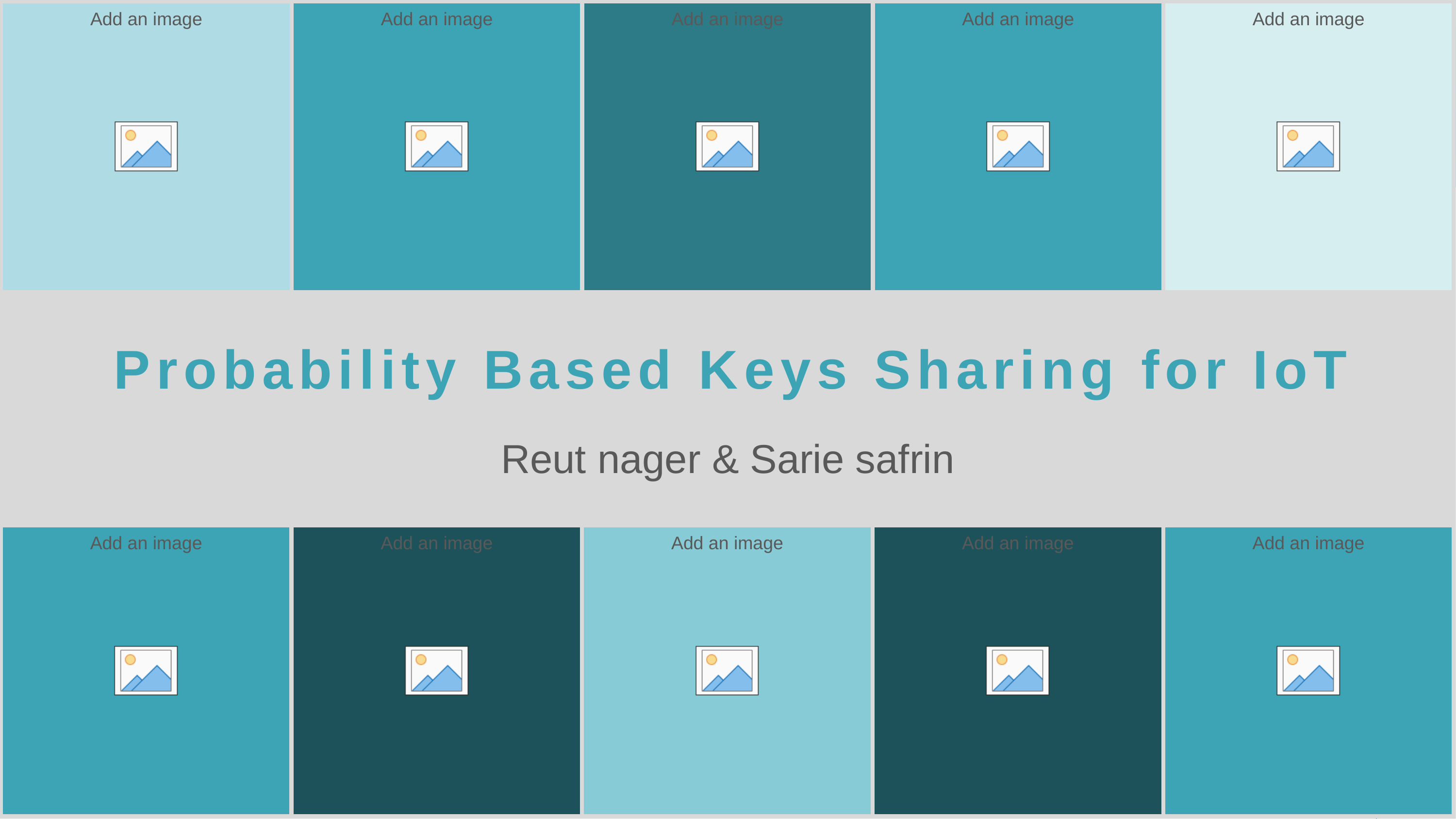

Probability Based Keys Sharing for IoT
Reut nager & Sarie safrin